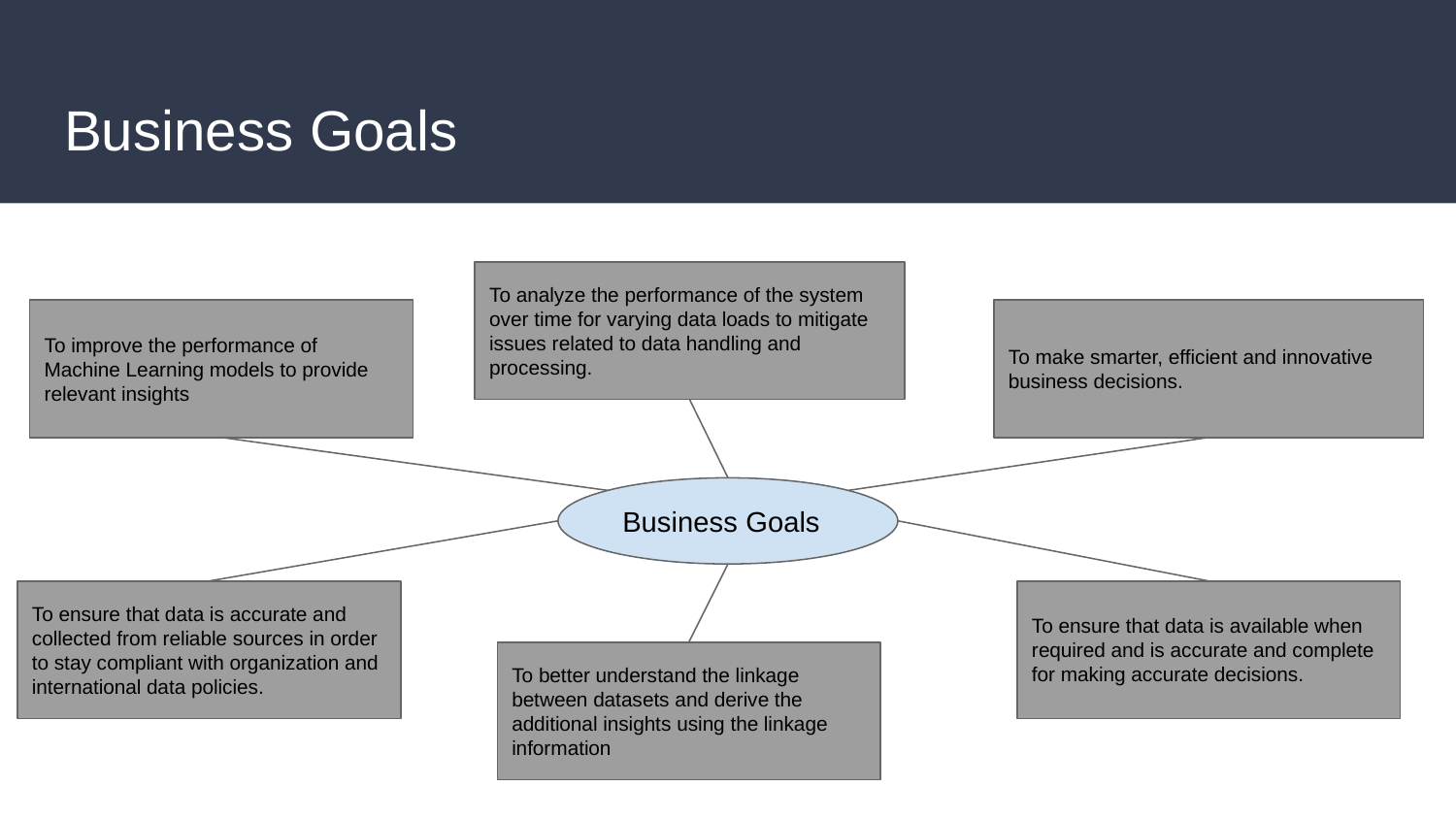

# Business Goals
To analyze the performance of the system over time for varying data loads to mitigate issues related to data handling and processing.
To make smarter, efficient and innovative business decisions.
To improve the performance of Machine Learning models to provide relevant insights
Business Goals
To ensure that data is accurate and collected from reliable sources in order to stay compliant with organization and international data policies.
To ensure that data is available when required and is accurate and complete for making accurate decisions.
To better understand the linkage between datasets and derive the additional insights using the linkage information